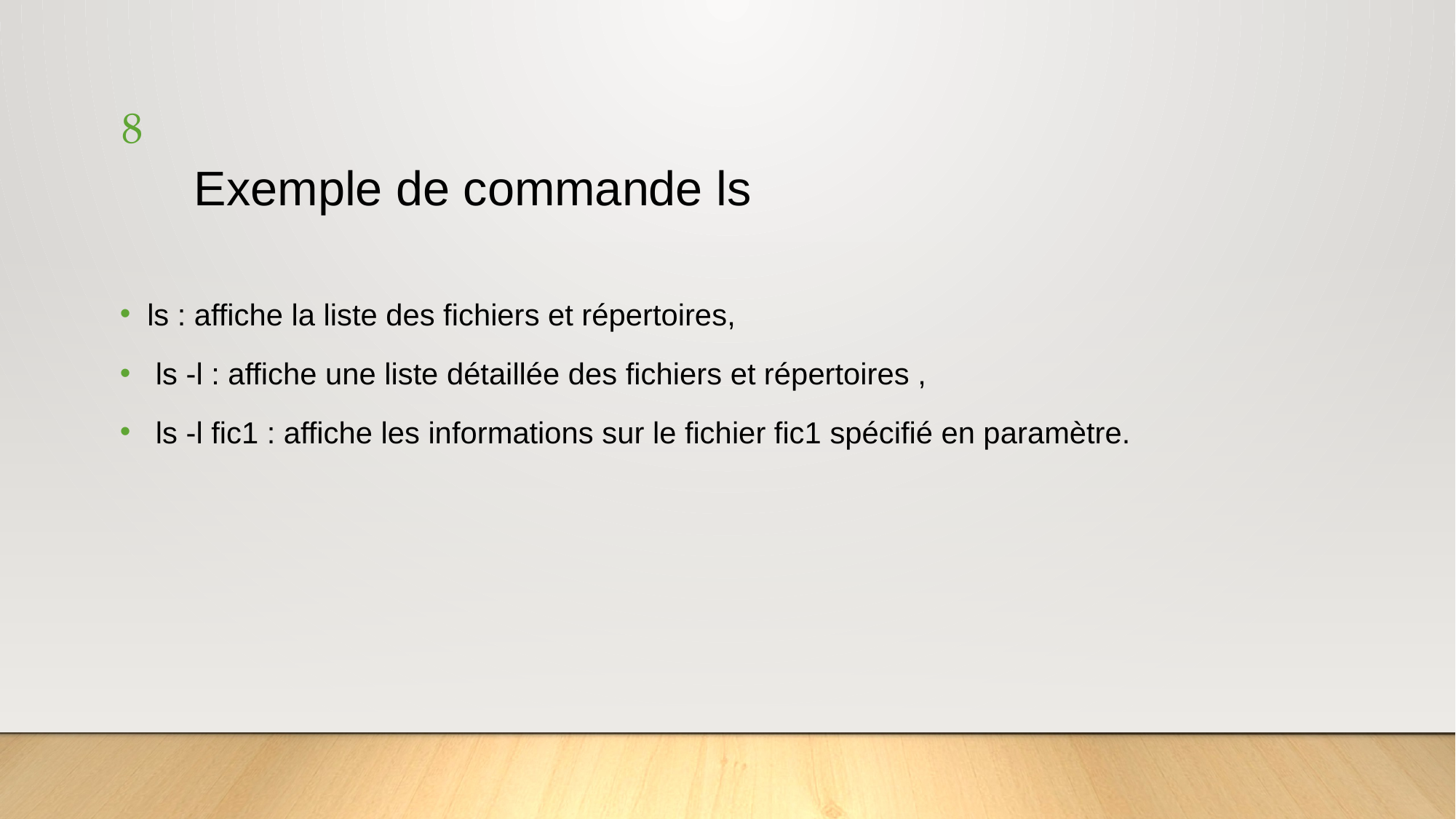

8
# Exemple de commande ls
ls : affiche la liste des fichiers et répertoires,
 ls -l : affiche une liste détaillée des fichiers et répertoires ,
 ls -l fic1 : affiche les informations sur le fichier fic1 spécifié en paramètre.